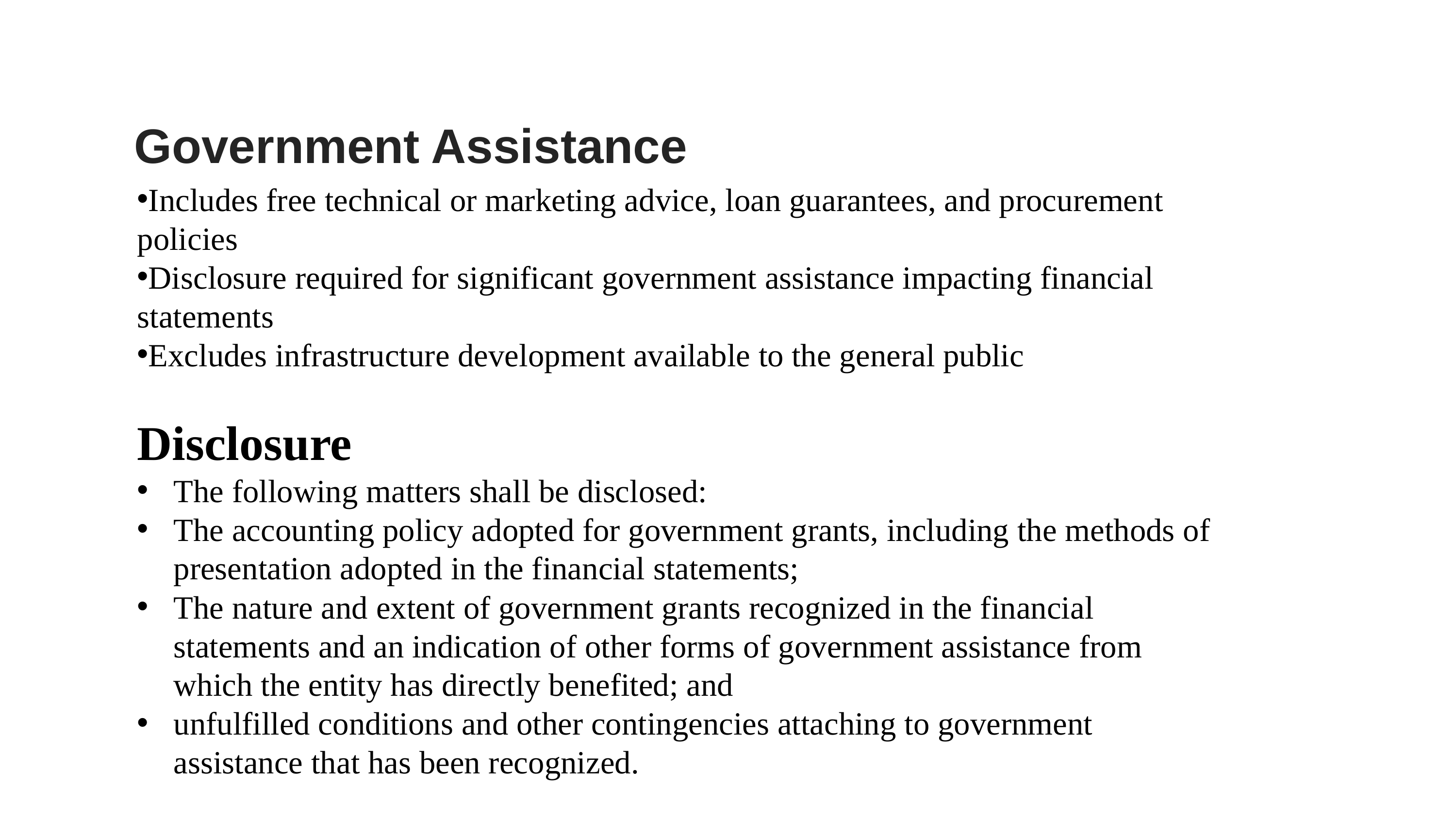

Government Assistance
Includes free technical or marketing advice, loan guarantees, and procurement policies
Disclosure required for significant government assistance impacting financial statements
Excludes infrastructure development available to the general public

Disclosure
The following matters shall be disclosed:
The accounting policy adopted for government grants, including the methods of presentation adopted in the financial statements;
The nature and extent of government grants recognized in the financial statements and an indication of other forms of government assistance from which the entity has directly benefited; and
unfulfilled conditions and other contingencies attaching to government assistance that has been recognized.